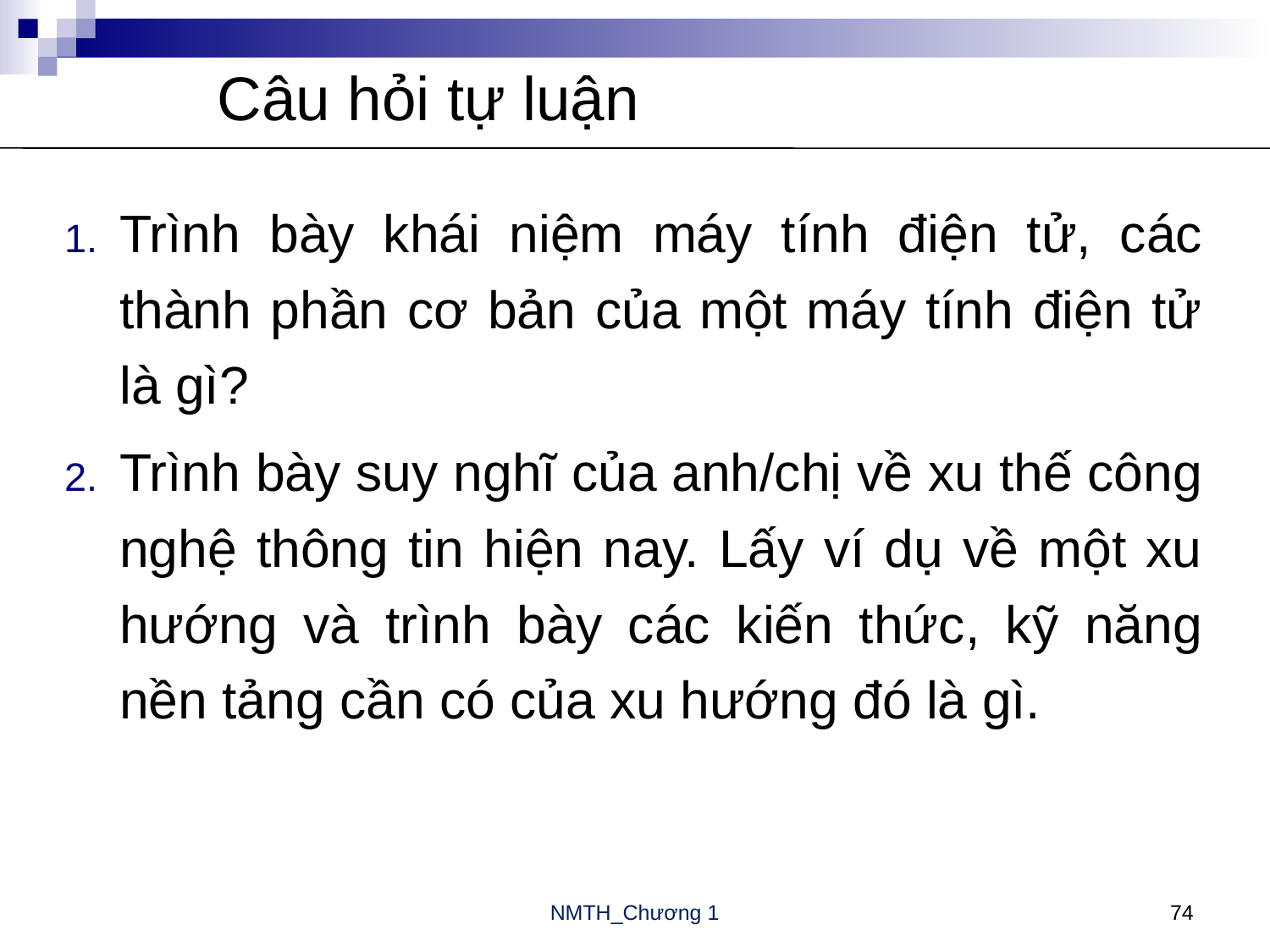

# Câu hỏi tự luận

Trình bày khái niệm máy tính điện tử, các thành phần cơ bản của một máy tính điện tử là gì?
Trình bày suy nghĩ của anh/chị về xu thế công nghệ thông tin hiện nay. Lấy ví dụ về một xu hướng và trình bày các kiến thức, kỹ năng nền tảng cần có của xu hướng đó là gì.
NMTH_Chương 1
74